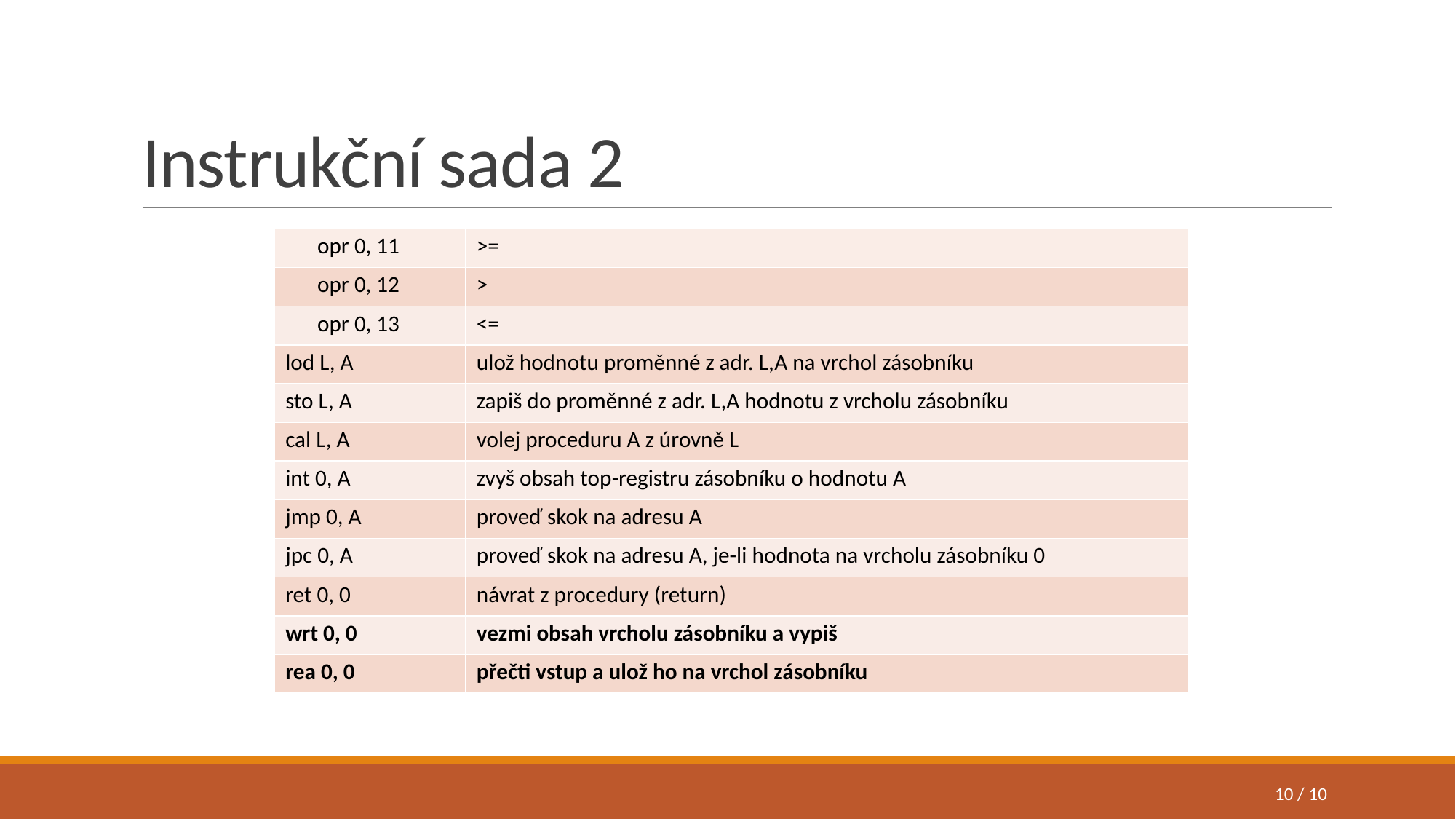

# Instrukční sada 2
| opr 0, 11 | >= |
| --- | --- |
| opr 0, 12 | > |
| opr 0, 13 | <= |
| lod L, A | ulož hodnotu proměnné z adr. L,A na vrchol zásobníku |
| sto L, A | zapiš do proměnné z adr. L,A hodnotu z vrcholu zásobníku |
| cal L, A | volej proceduru A z úrovně L |
| int 0, A | zvyš obsah top-registru zásobníku o hodnotu A |
| jmp 0, A | proveď skok na adresu A |
| jpc 0, A | proveď skok na adresu A, je-li hodnota na vrcholu zásobníku 0 |
| ret 0, 0 | návrat z procedury (return) |
| wrt 0, 0 | vezmi obsah vrcholu zásobníku a vypiš |
| rea 0, 0 | přečti vstup a ulož ho na vrchol zásobníku |
10 / 10